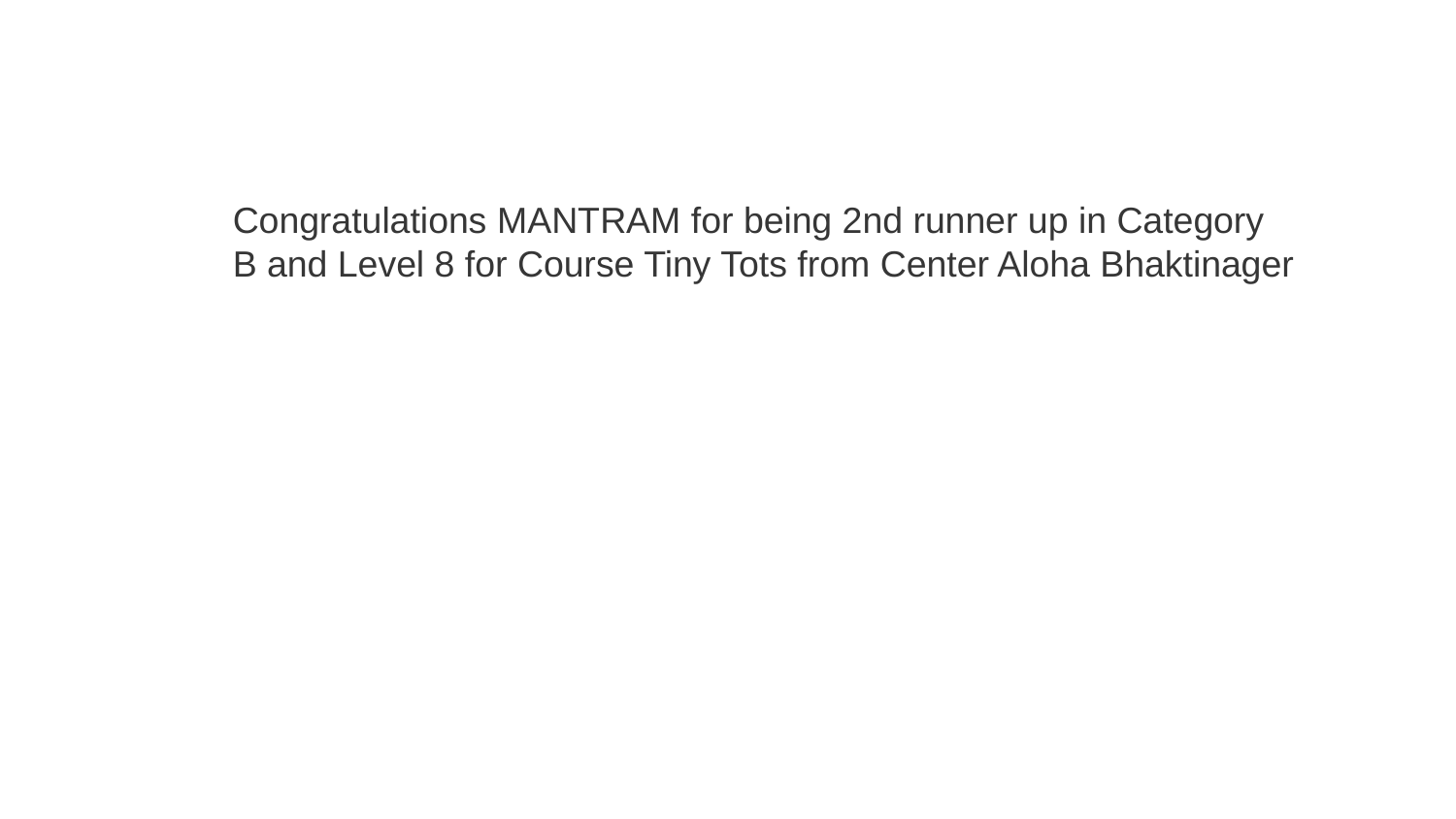

Congratulations MANTRAM for being 2nd runner up in Category B and Level 8 for Course Tiny Tots from Center Aloha Bhaktinager